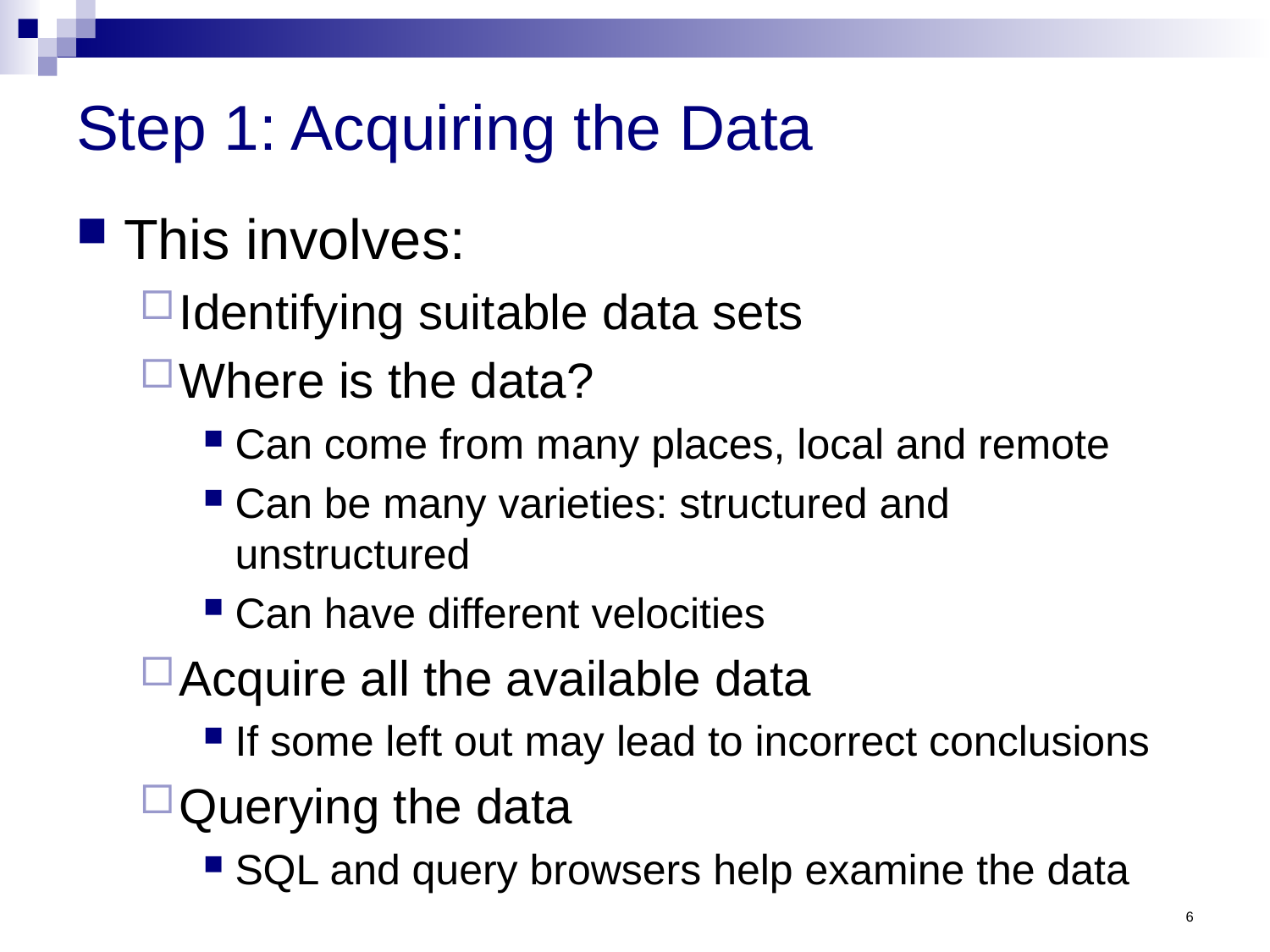

# Step 1: Acquiring the Data
This involves:
Identifying suitable data sets
Where is the data?
Can come from many places, local and remote
Can be many varieties: structured and unstructured
Can have different velocities
Acquire all the available data
If some left out may lead to incorrect conclusions
Querying the data
SQL and query browsers help examine the data

6